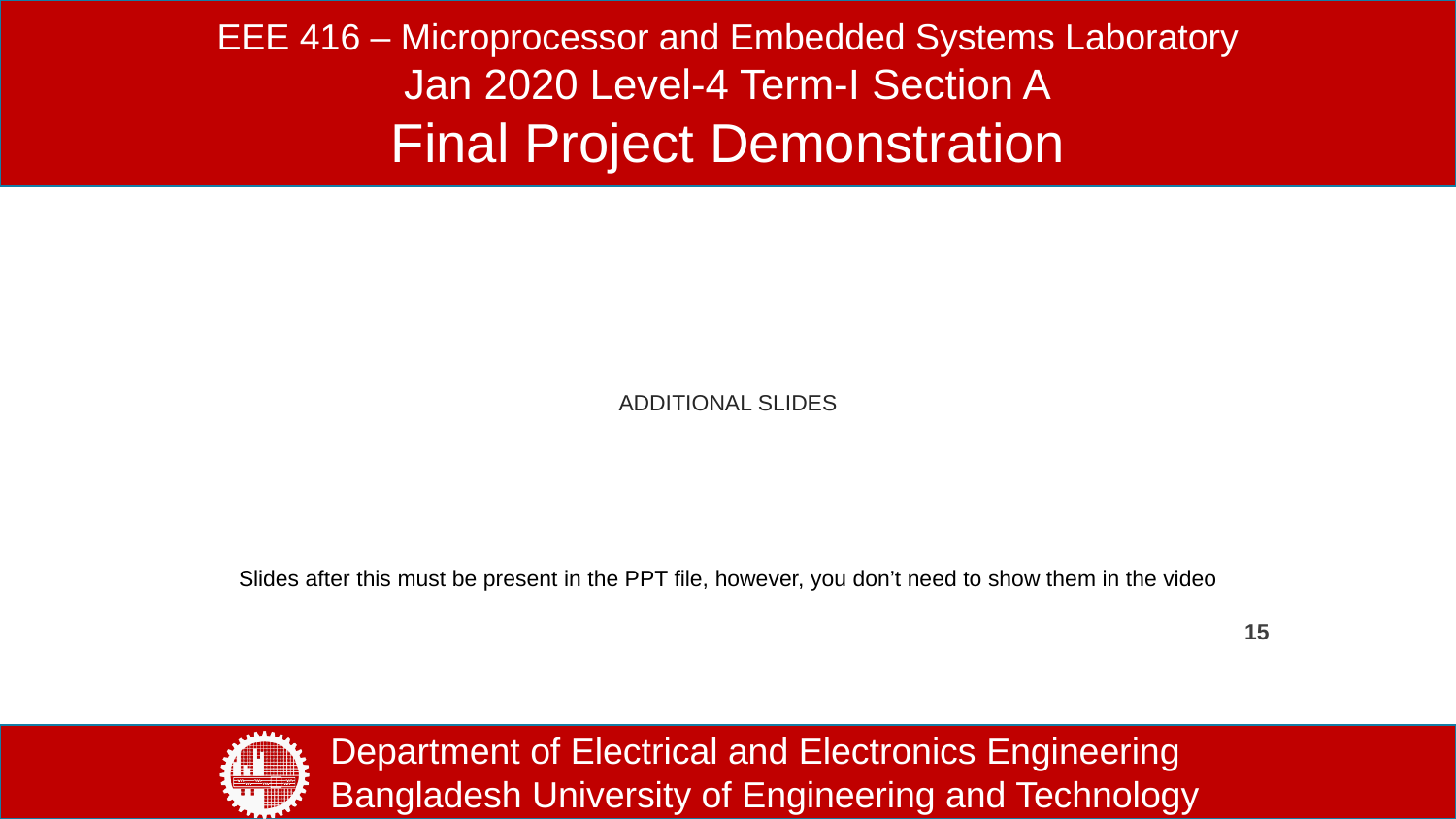

# ADDITIONAL SLIDES
Slides after this must be present in the PPT file, however, you don’t need to show them in the video
15